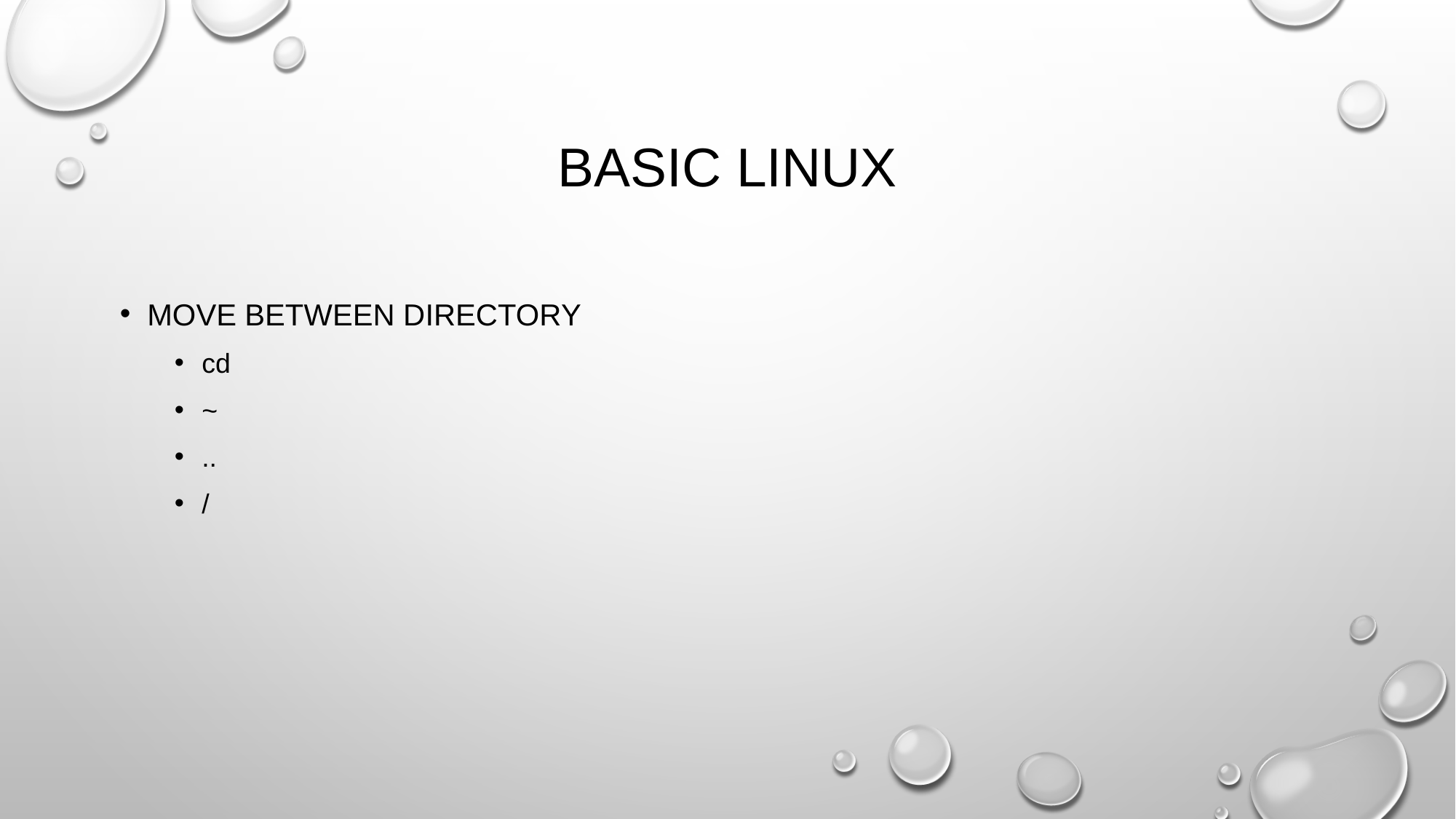

# Basic Linux
move between directory
cd
~
..
/